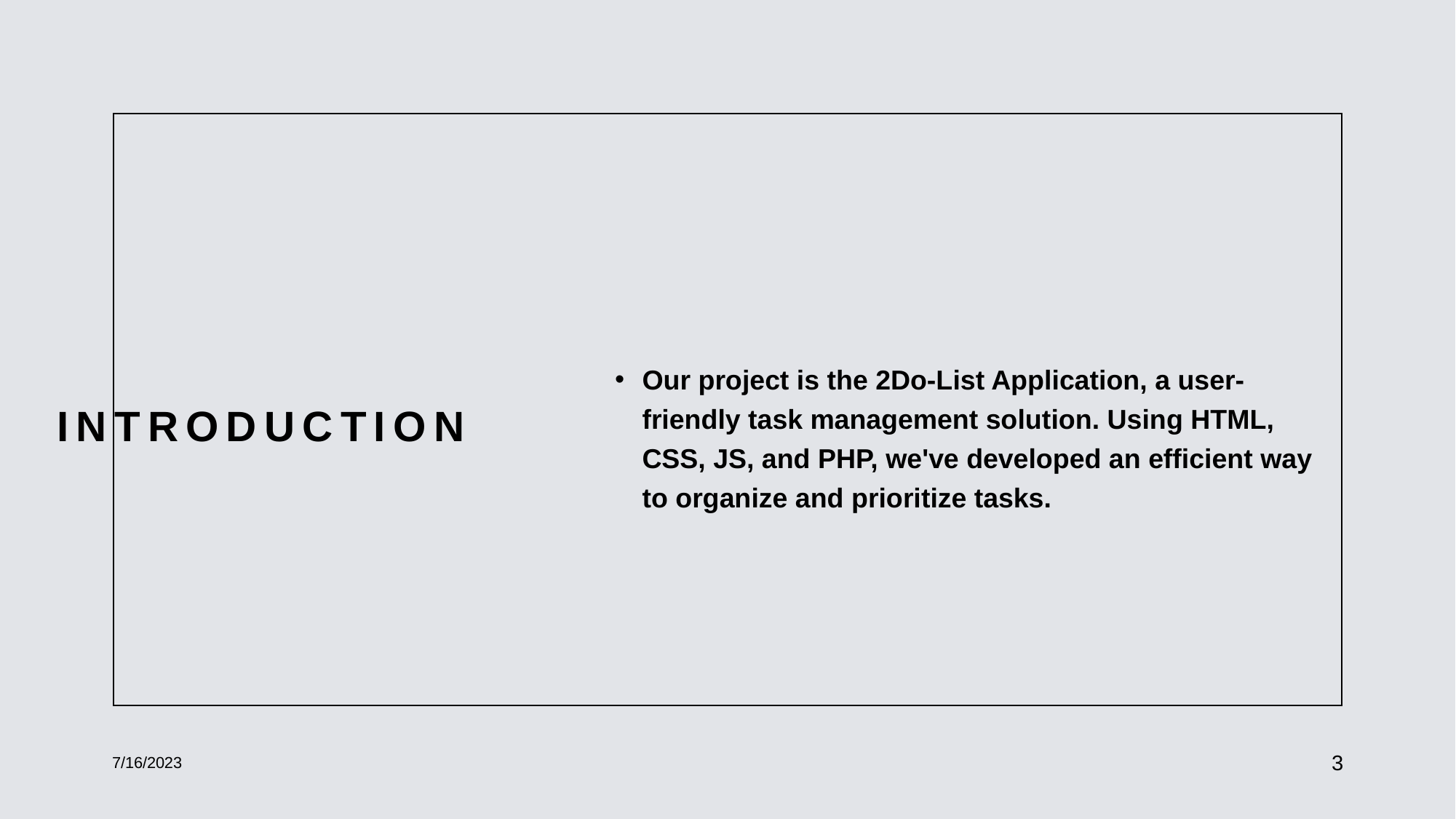

Our project is the 2Do-List Application, a user-friendly task management solution. Using HTML, CSS, JS, and PHP, we've developed an efficient way to organize and prioritize tasks.
# Introduction
7/16/2023
3